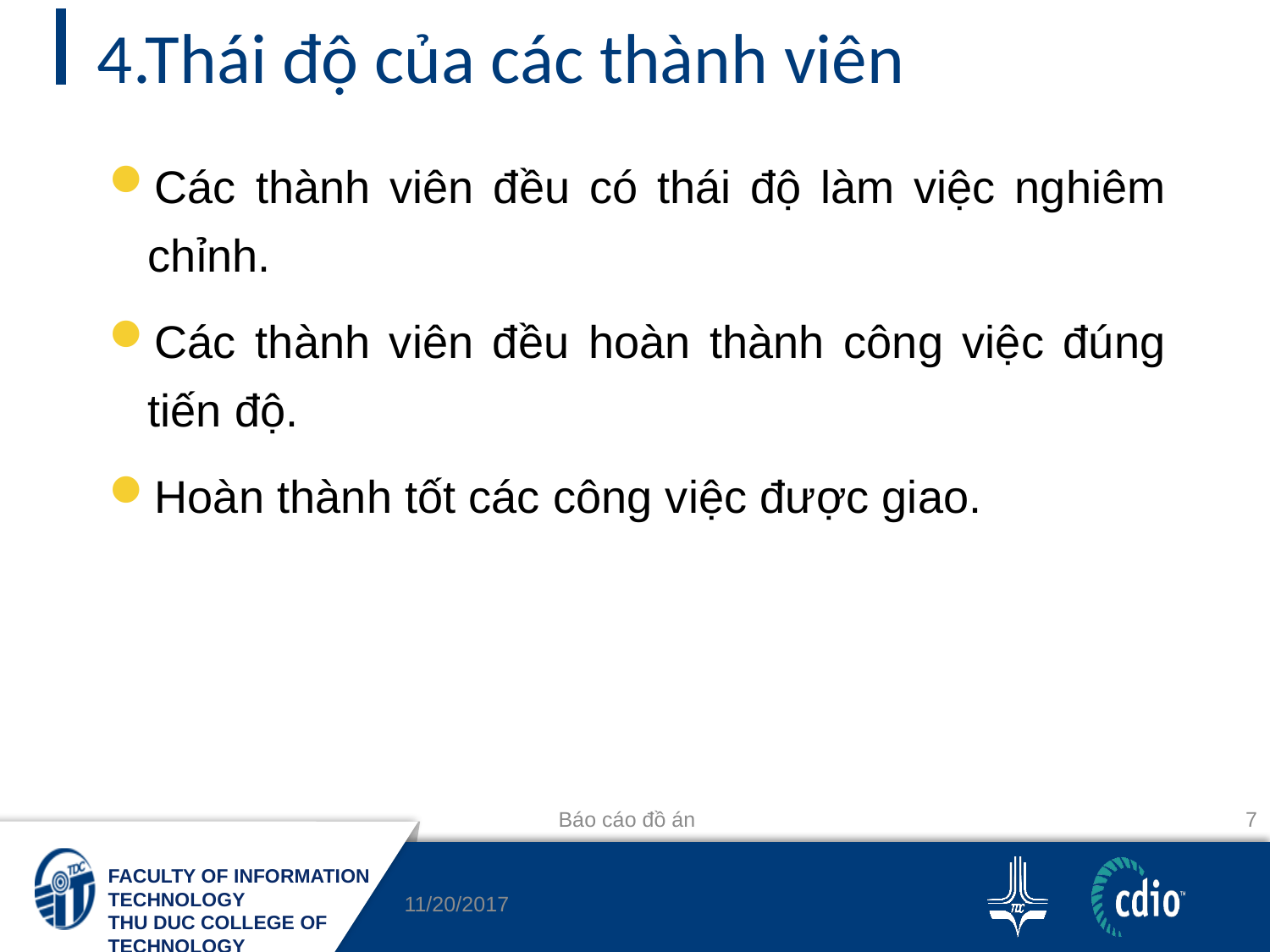

# 4.Thái độ của các thành viên
Các thành viên đều có thái độ làm việc nghiêm chỉnh.
Các thành viên đều hoàn thành công việc đúng tiến độ.
Hoàn thành tốt các công việc được giao.

Báo cáo đồ án
7
11/20/2017